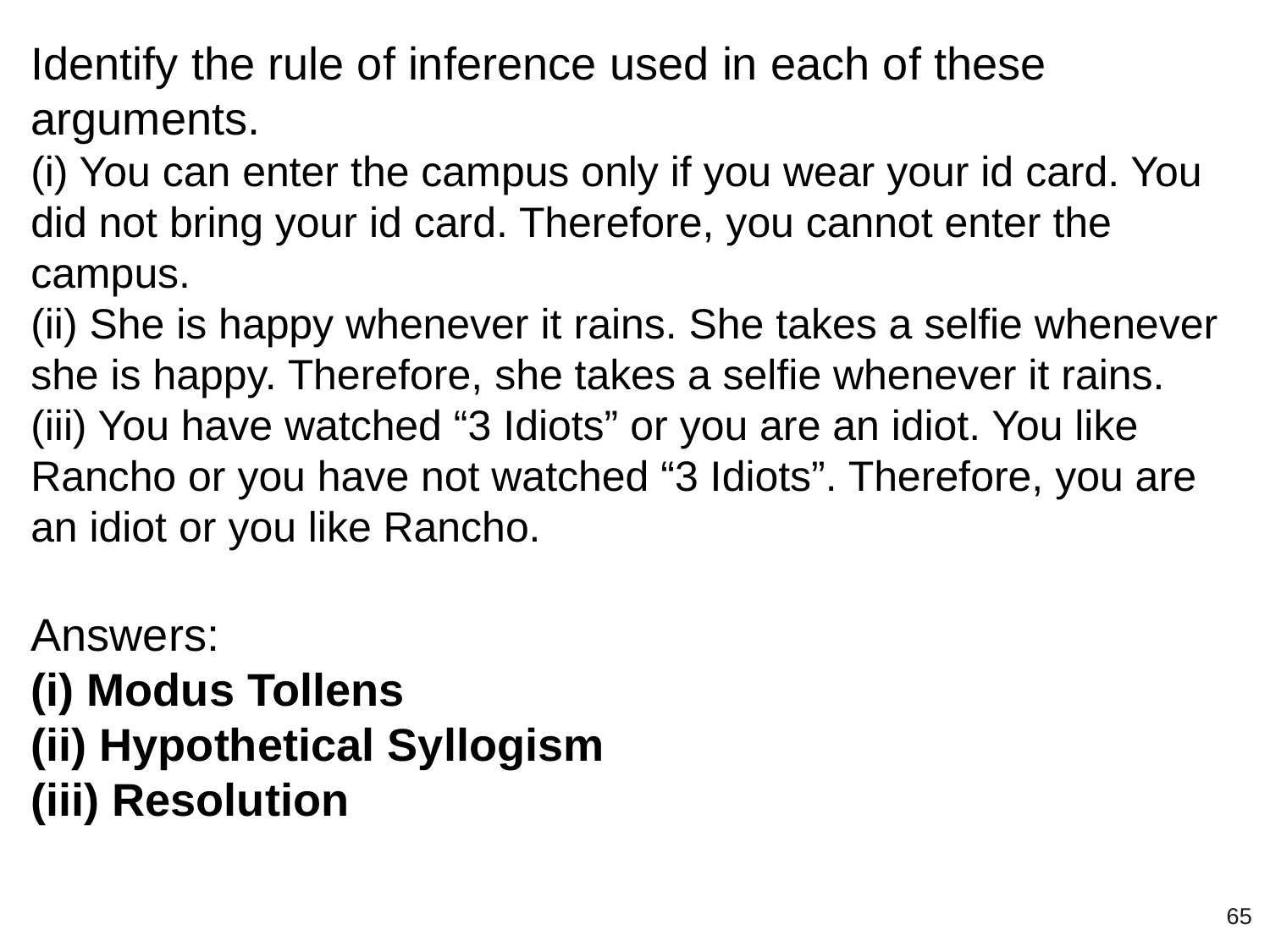

Identify the rule of inference used in each of these arguments.
(i) You can enter the campus only if you wear your id card. You did not bring your id card. Therefore, you cannot enter the campus.
(ii) She is happy whenever it rains. She takes a selfie whenever she is happy. Therefore, she takes a selfie whenever it rains.
(iii) You have watched “3 Idiots” or you are an idiot. You like Rancho or you have not watched “3 Idiots”. Therefore, you are an idiot or you like Rancho.

Answers:
(i) Modus Tollens
(ii) Hypothetical Syllogism
(iii) Resolution
65